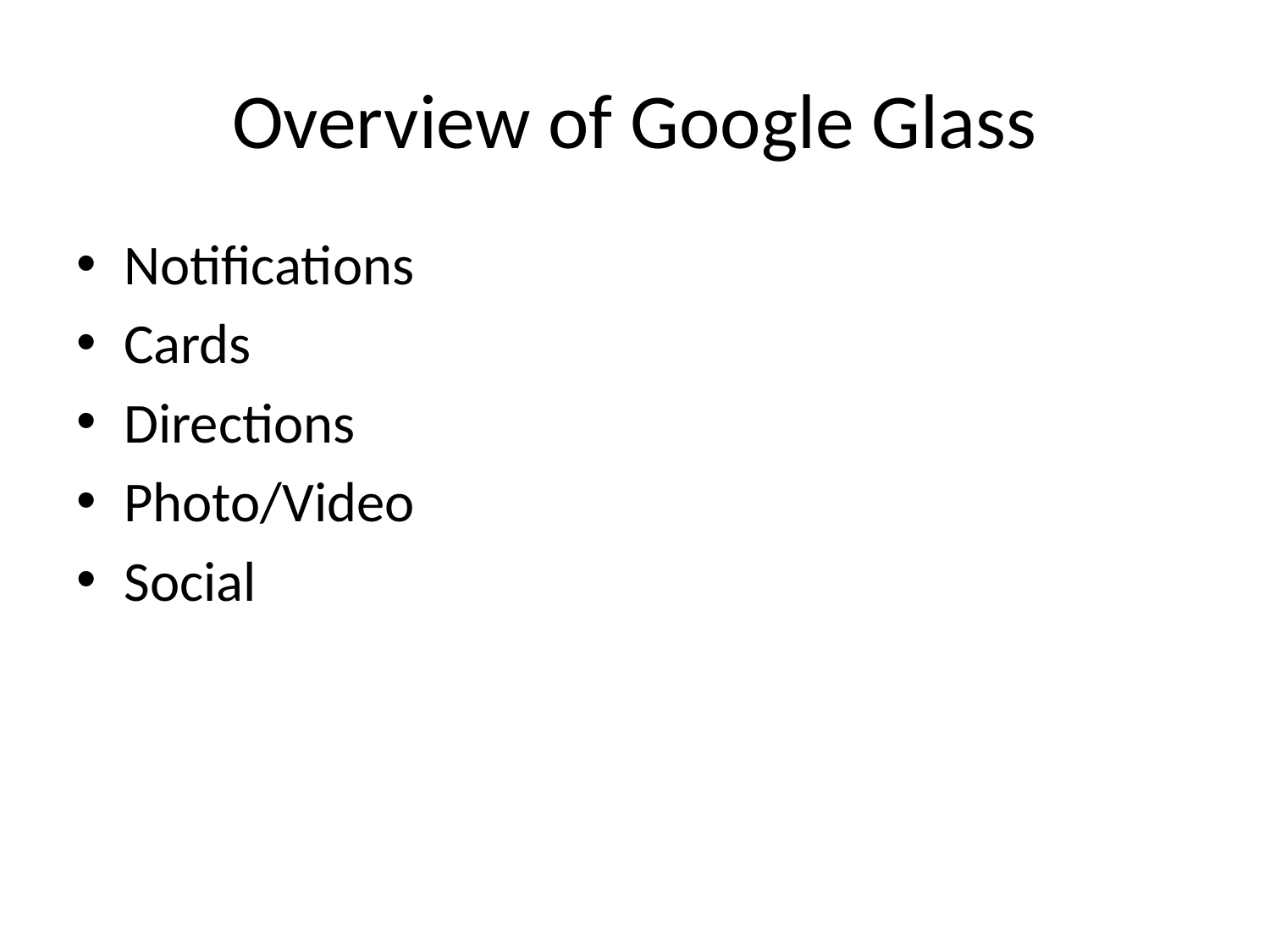

# Overview of Google Glass
Notifications
Cards
Directions
Photo/Video
Social